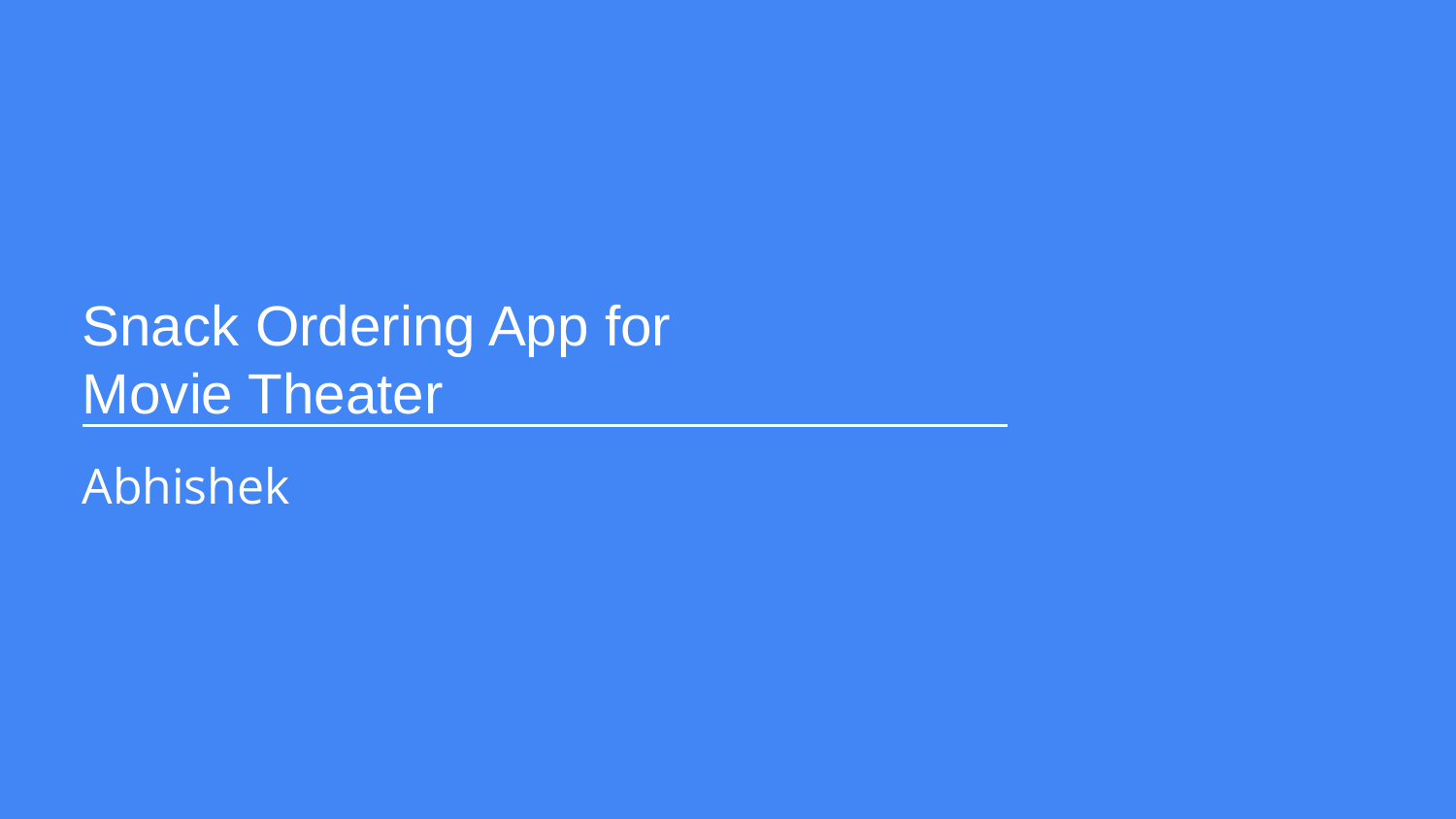

Snack Ordering App for Movie Theater
Abhishek